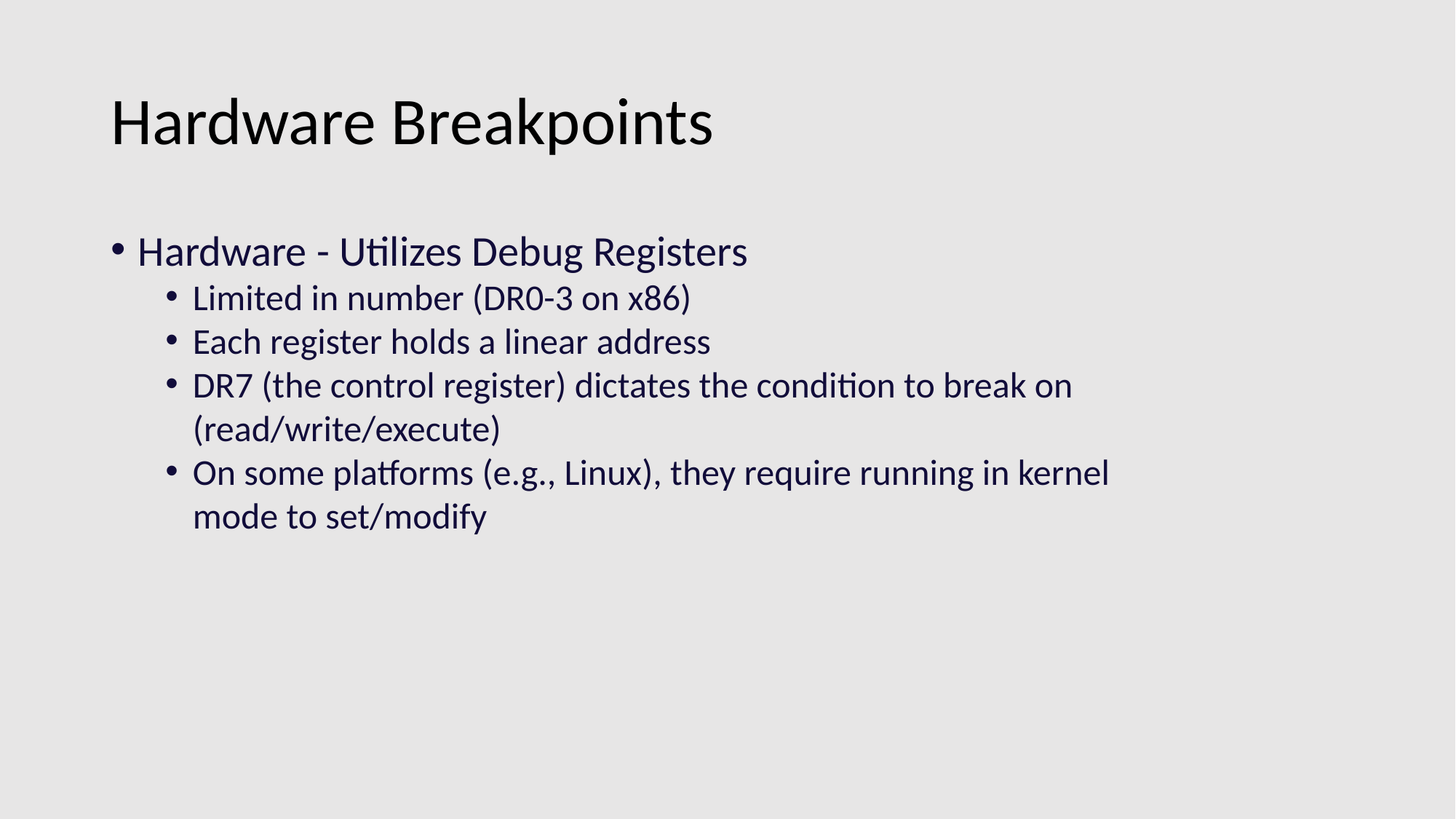

# Hardware Breakpoints
Hardware - Utilizes Debug Registers
Limited in number (DR0-3 on x86)
Each register holds a linear address
DR7 (the control register) dictates the condition to break on (read/write/execute)
On some platforms (e.g., Linux), they require running in kernel mode to set/modify